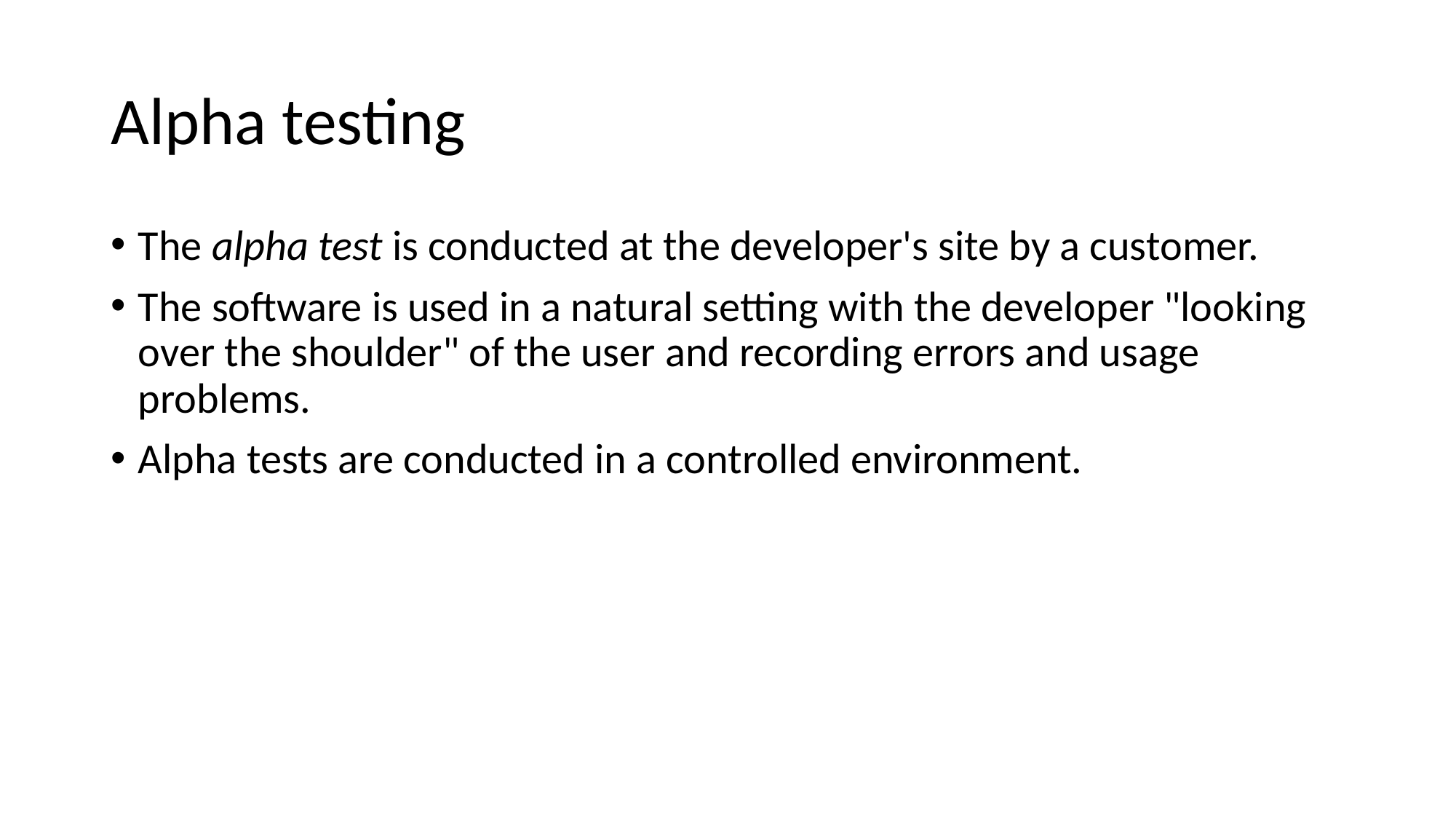

# Alpha testing
The alpha test is conducted at the developer's site by a customer.
The software is used in a natural setting with the developer "looking over the shoulder" of the user and recording errors and usage problems.
Alpha tests are conducted in a controlled environment.